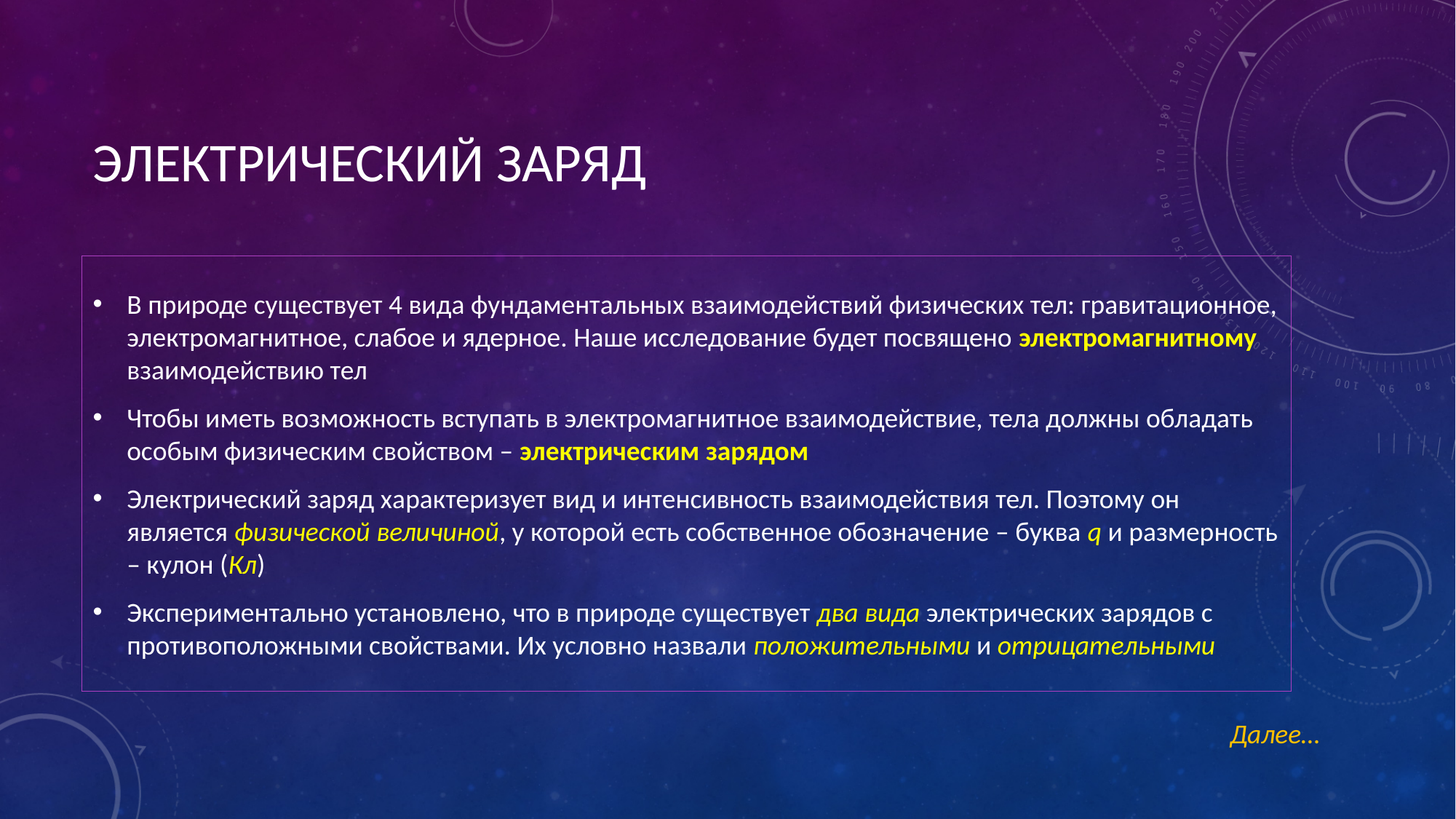

# Электрический заряд
В природе существует 4 вида фундаментальных взаимодействий физических тел: гравитационное, электромагнитное, слабое и ядерное. Наше исследование будет посвящено электромагнитному взаимодействию тел
Чтобы иметь возможность вступать в электромагнитное взаимодействие, тела должны обладать особым физическим свойством – электрическим зарядом
Электрический заряд характеризует вид и интенсивность взаимодействия тел. Поэтому он является физической величиной, у которой есть собственное обозначение – буква q и размерность – кулон (Кл)
Экспериментально установлено, что в природе существует два вида электрических зарядов с противоположными свойствами. Их условно назвали положительными и отрицательными
Далее…